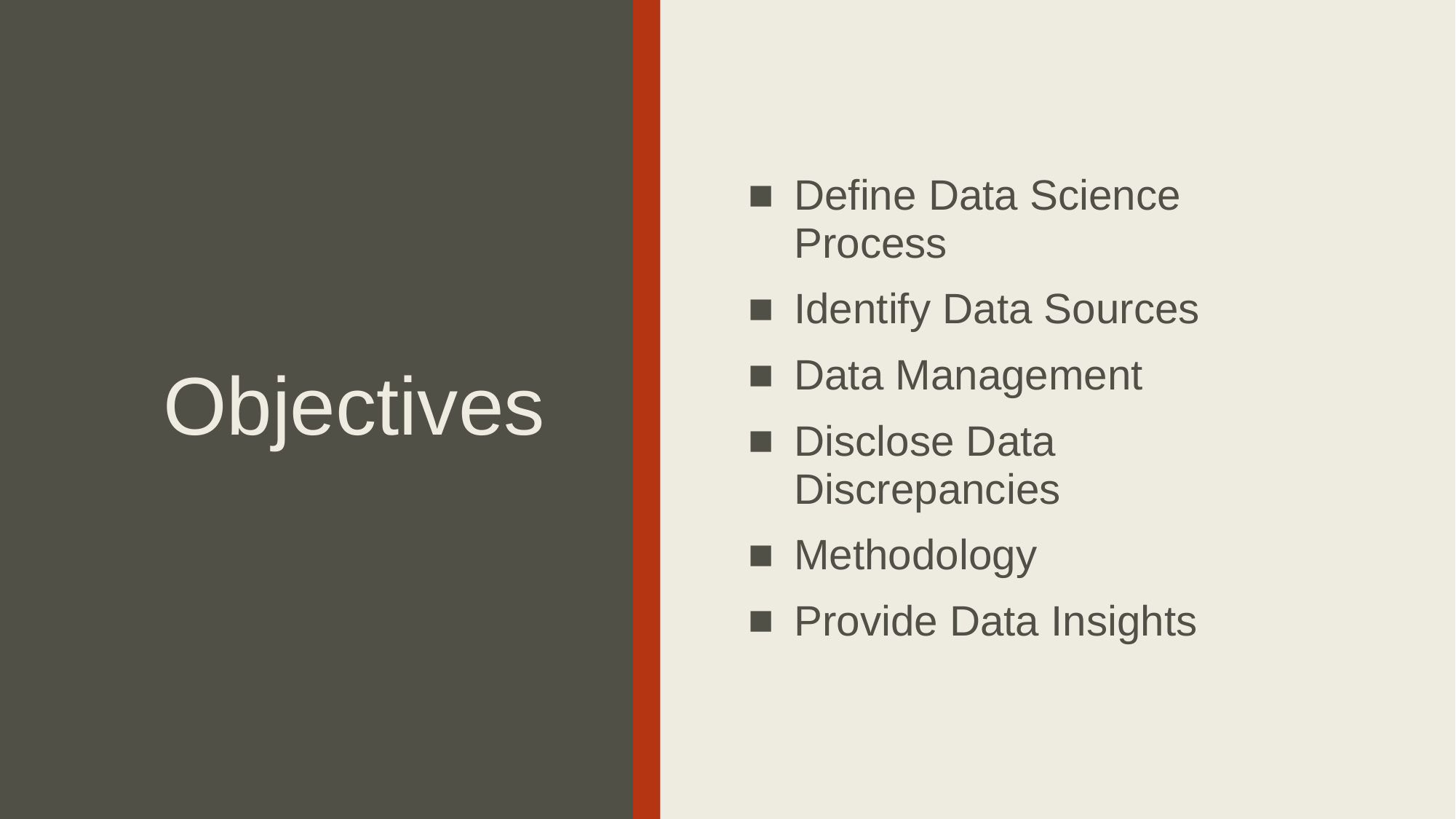

# Objectives
Define Data Science Process
Identify Data Sources
Data Management
Disclose Data Discrepancies
Methodology
Provide Data Insights